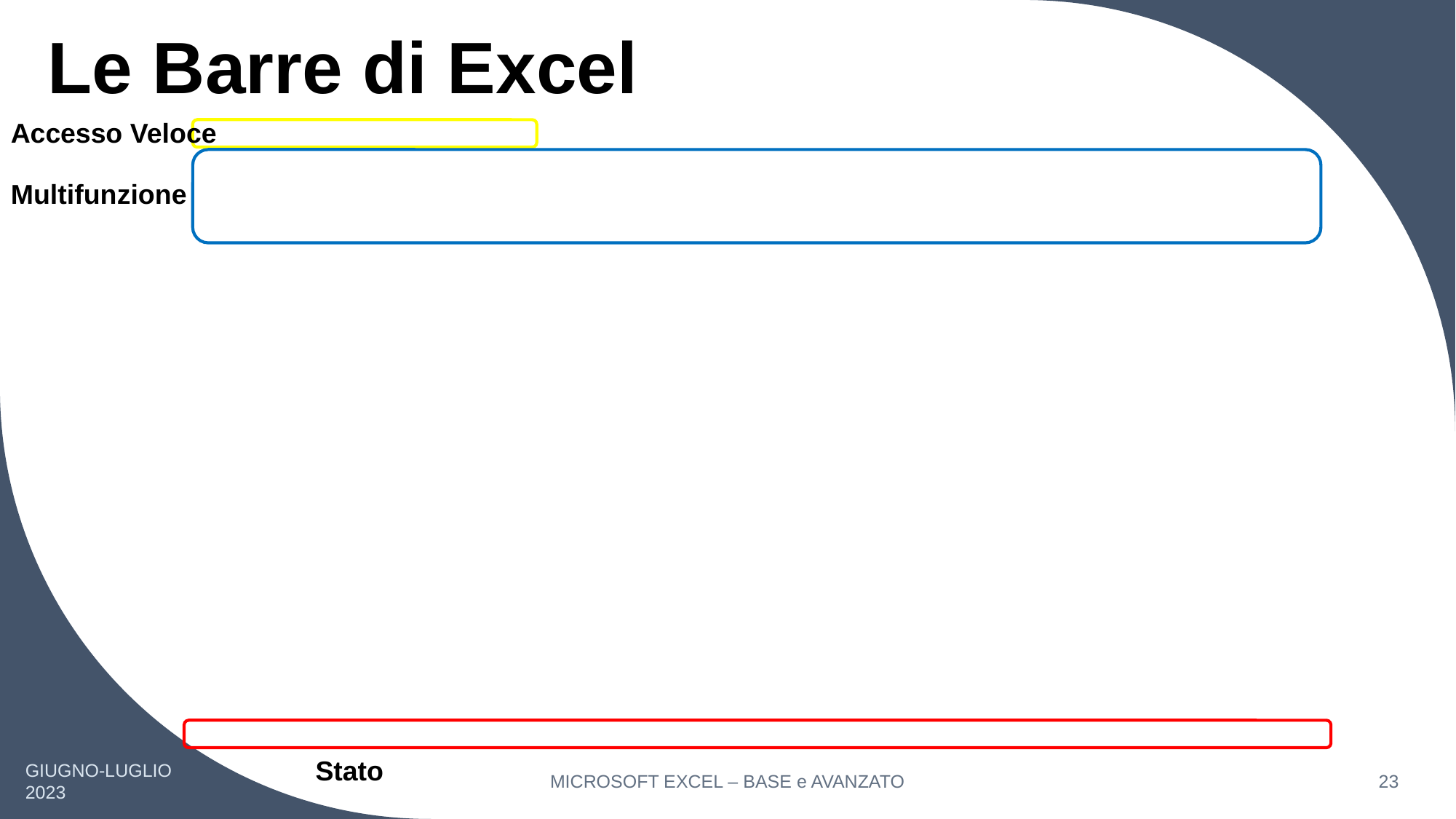

# Le Barre di Excel
Accesso Veloce

Multifunzione

Stato
GIUGNO-LUGLIO 2023
MICROSOFT EXCEL – BASE e AVANZATO
23